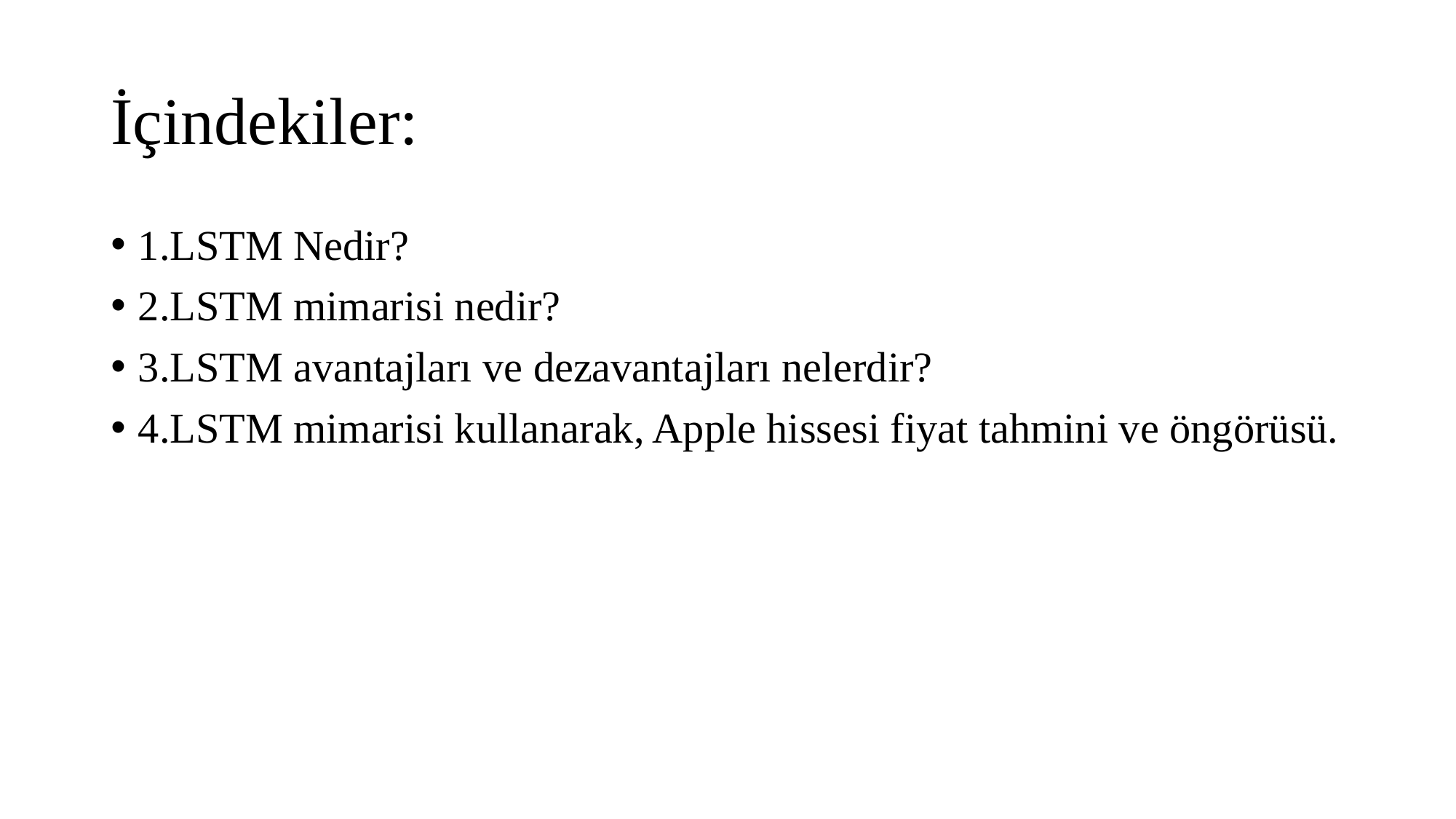

# İçindekiler:
1.LSTM Nedir?
2.LSTM mimarisi nedir?
3.LSTM avantajları ve dezavantajları nelerdir?
4.LSTM mimarisi kullanarak, Apple hissesi fiyat tahmini ve öngörüsü.